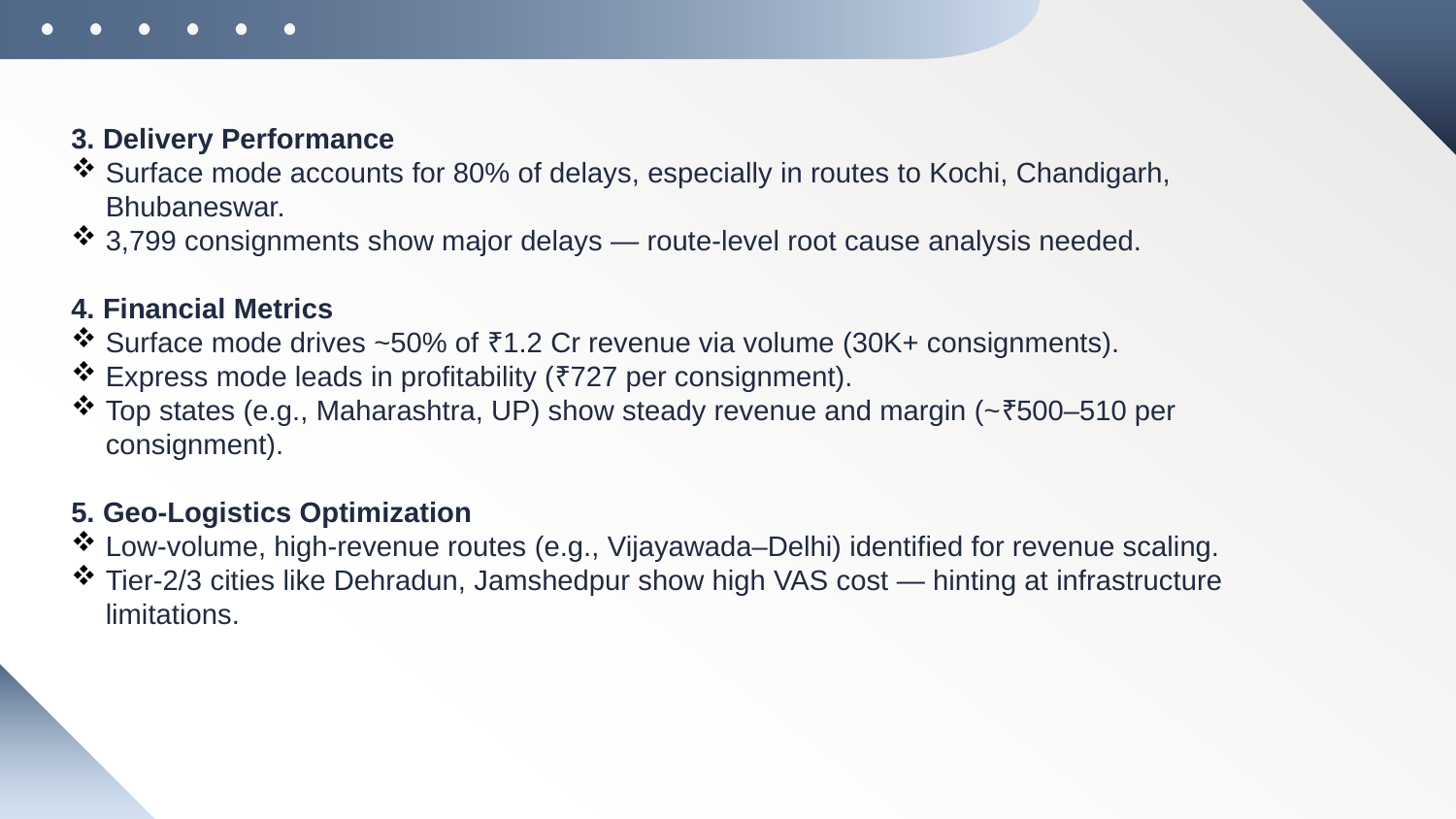

3. Delivery Performance
Surface mode accounts for 80% of delays, especially in routes to Kochi, Chandigarh, Bhubaneswar.
3,799 consignments show major delays — route-level root cause analysis needed.

4. Financial Metrics
Surface mode drives ~50% of ₹1.2 Cr revenue via volume (30K+ consignments).
Express mode leads in profitability (₹727 per consignment).
Top states (e.g., Maharashtra, UP) show steady revenue and margin (~₹500–510 per consignment).

5. Geo-Logistics Optimization
Low-volume, high-revenue routes (e.g., Vijayawada–Delhi) identified for revenue scaling.
Tier-2/3 cities like Dehradun, Jamshedpur show high VAS cost — hinting at infrastructure limitations.